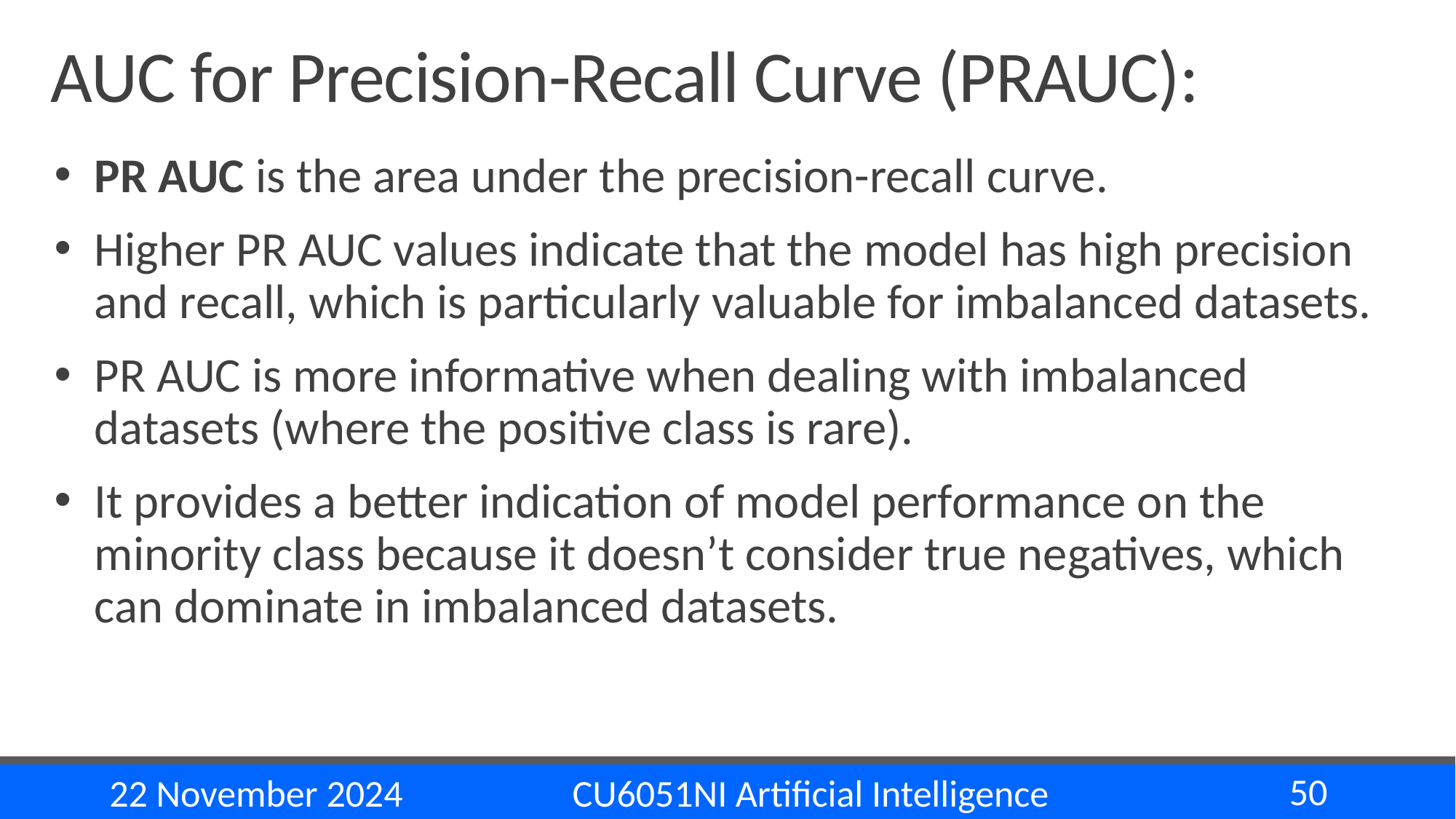

# AUC for Precision-Recall Curve (PRAUC):
PR AUC is the area under the precision-recall curve.
Higher PR AUC values indicate that the model has high precision and recall, which is particularly valuable for imbalanced datasets.
PR AUC is more informative when dealing with imbalanced datasets (where the positive class is rare).
It provides a better indication of model performance on the minority class because it doesn’t consider true negatives, which can dominate in imbalanced datasets.
50
CU6051NI Artificial Intelligence
22 November 2024